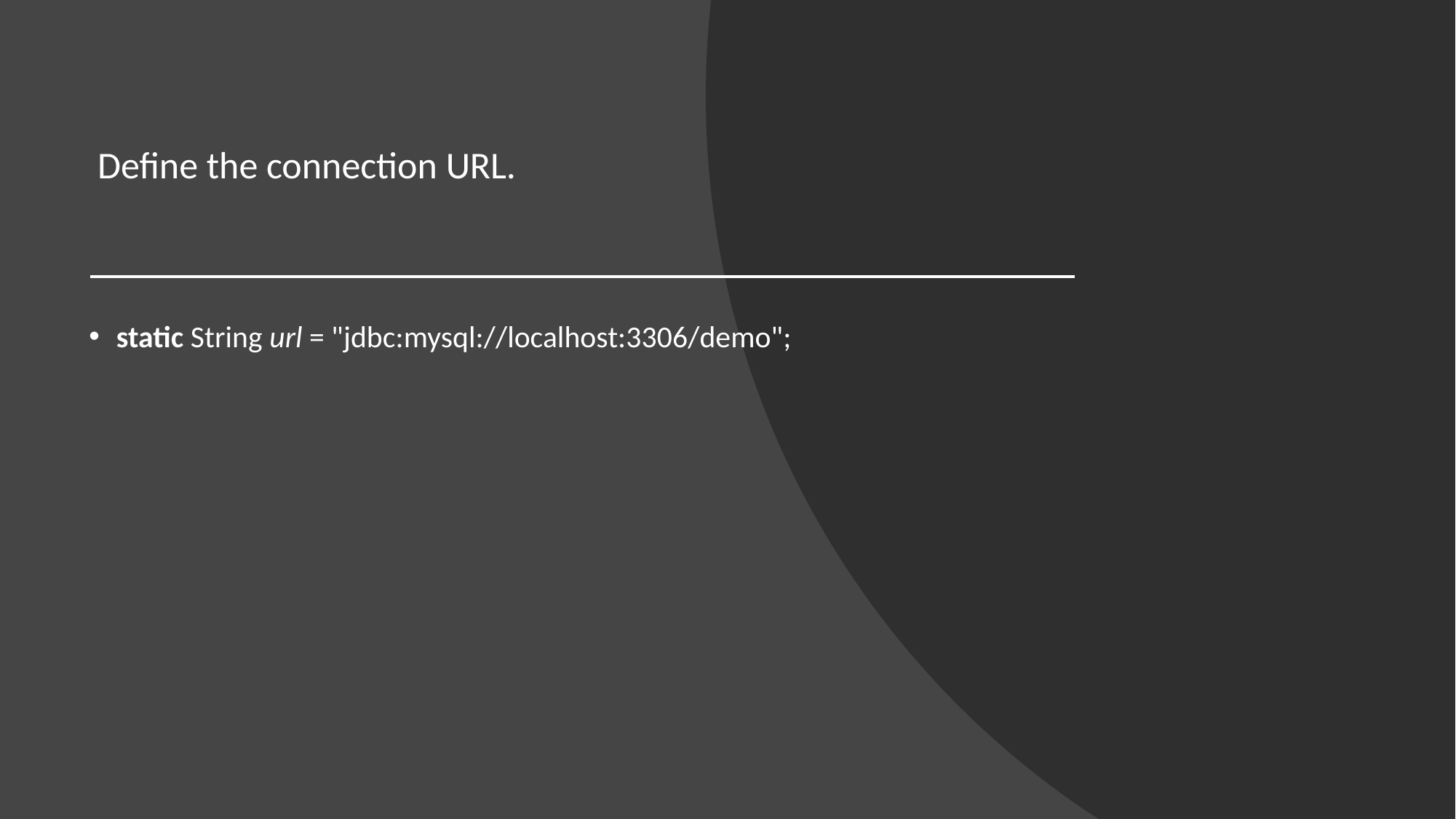

# Define the connection URL.
static String url = "jdbc:mysql://localhost:3306/demo";